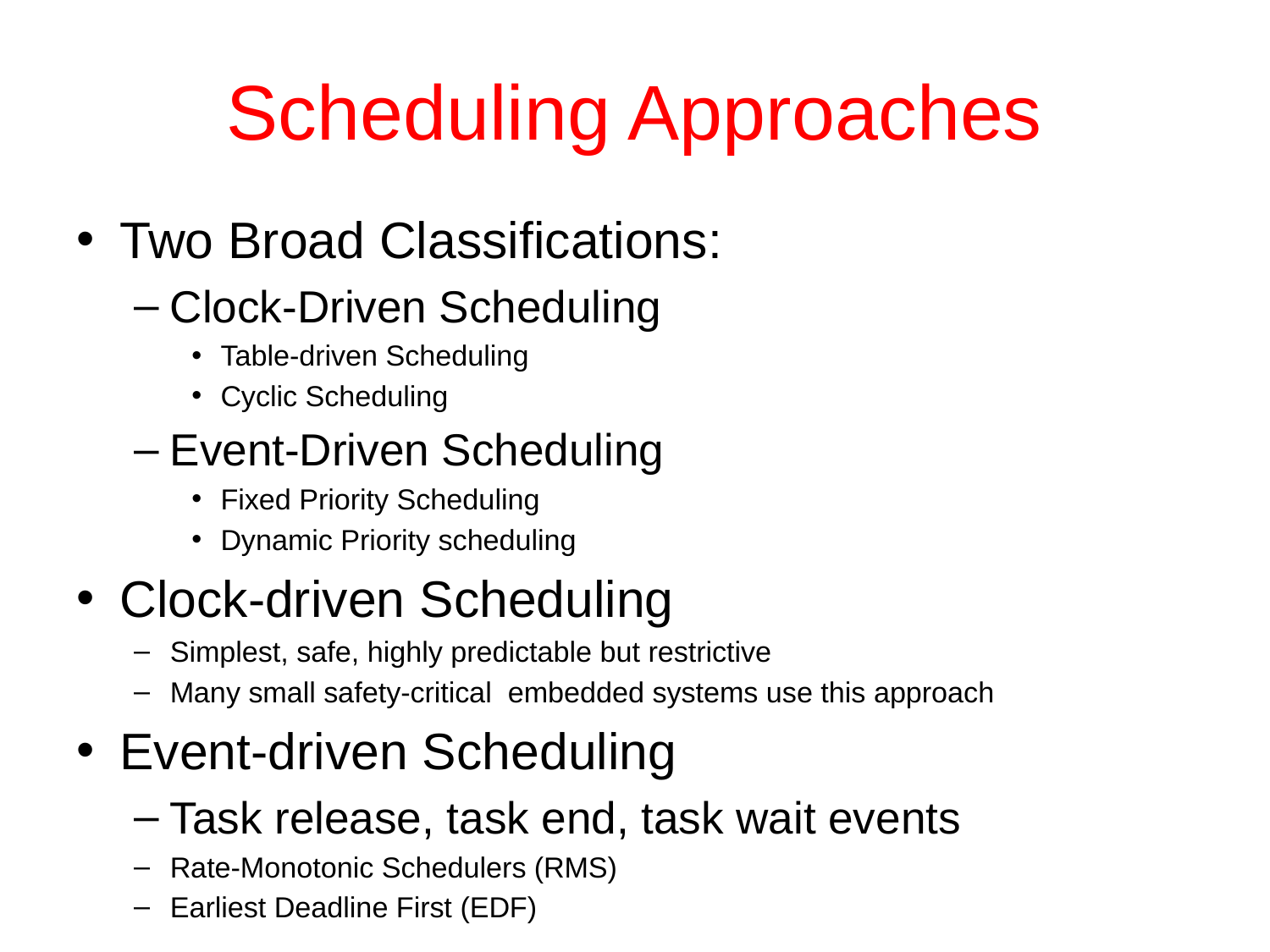

# Scheduling Approaches
Two Broad Classifications:
Clock-Driven Scheduling
Table-driven Scheduling
Cyclic Scheduling
Event-Driven Scheduling
Fixed Priority Scheduling
Dynamic Priority scheduling
Clock-driven Scheduling
Simplest, safe, highly predictable but restrictive
Many small safety-critical  embedded systems use this approach
Event-driven Scheduling
Task release, task end, task wait events
Rate-Monotonic Schedulers (RMS)
Earliest Deadline First (EDF)